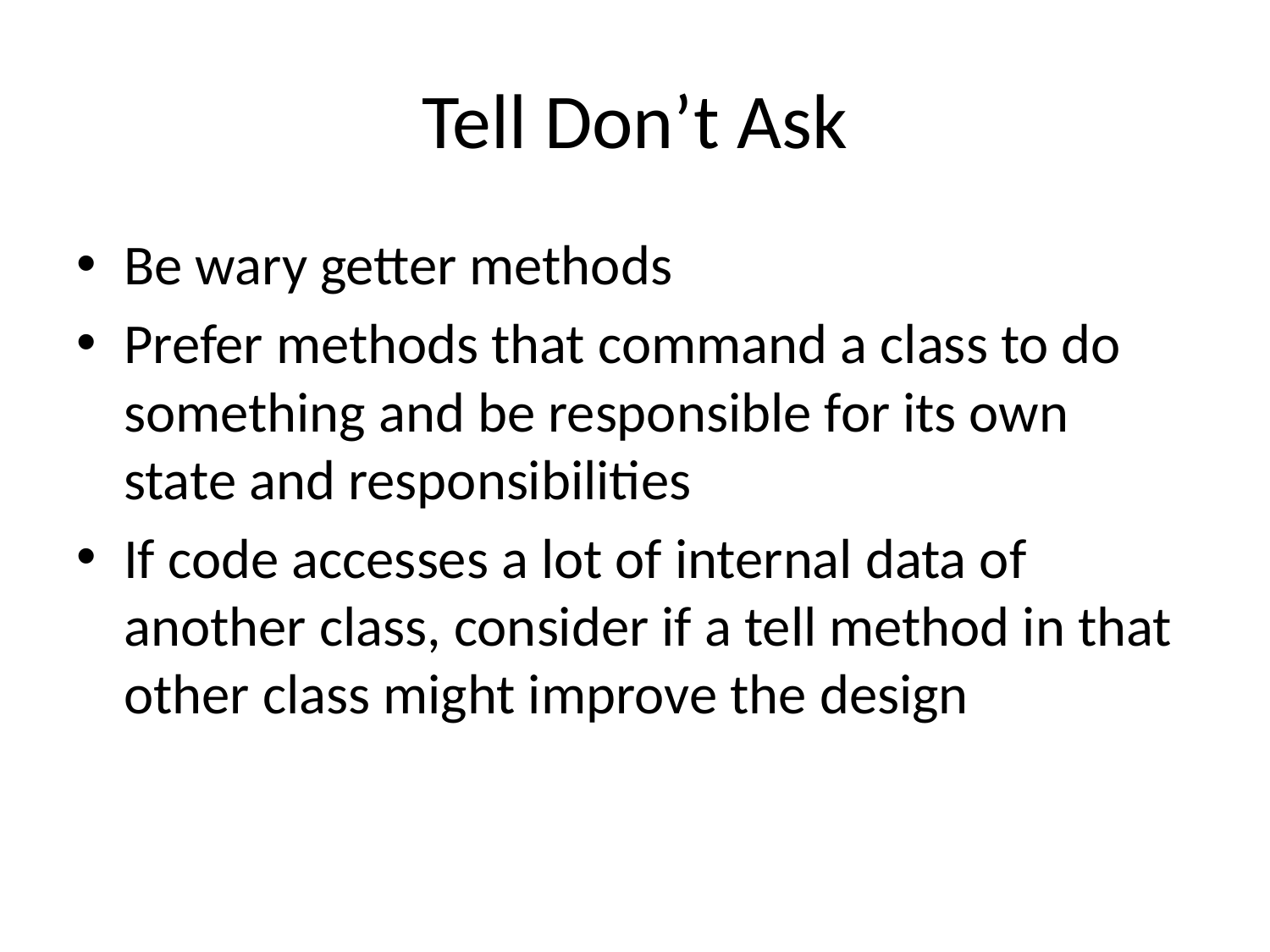

# Tell Don’t Ask
Be wary getter methods
Prefer methods that command a class to do something and be responsible for its own state and responsibilities
If code accesses a lot of internal data of another class, consider if a tell method in that other class might improve the design